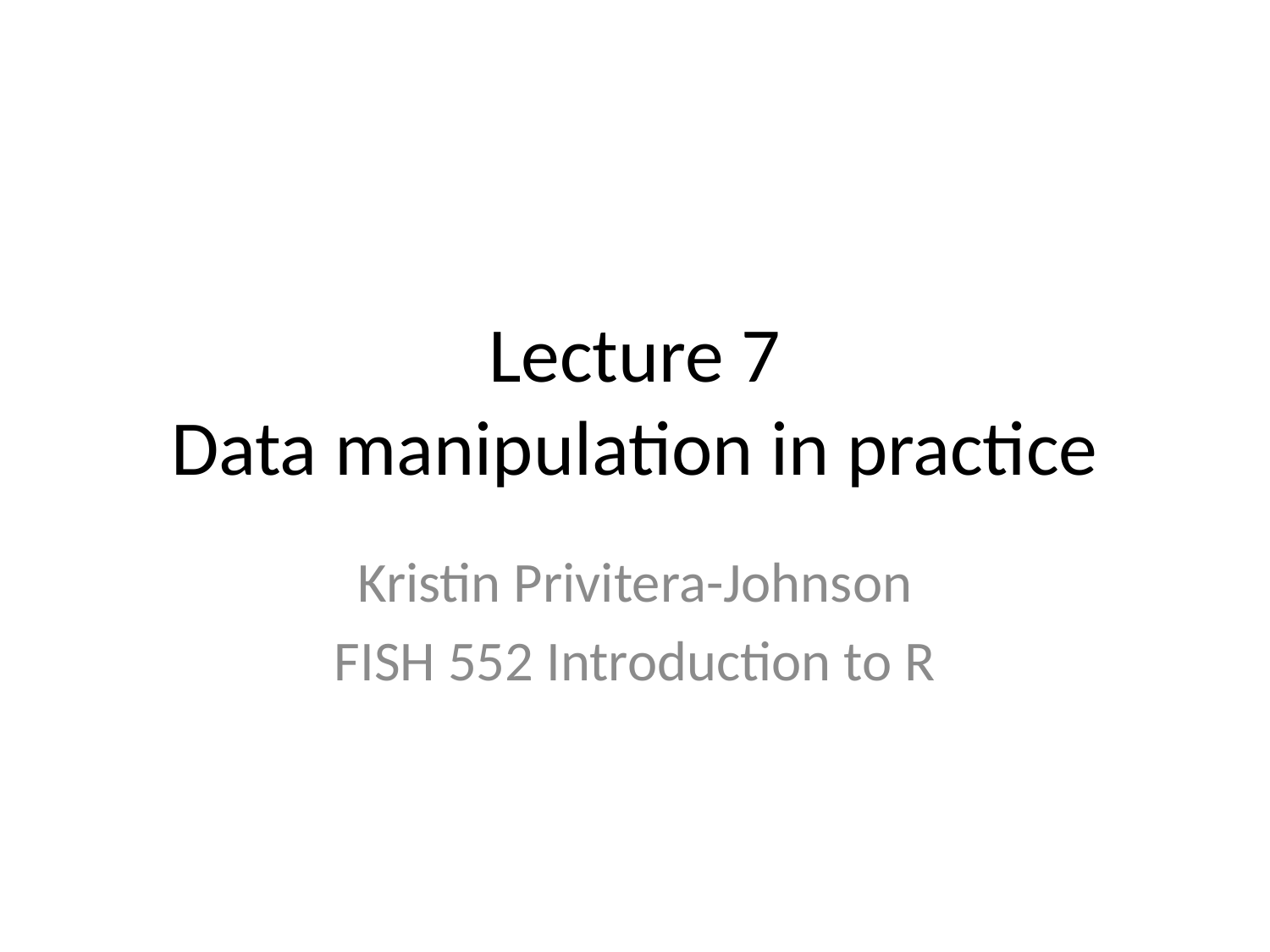

# Lecture 7 Data manipulation in practice
Kristin Privitera-Johnson
FISH 552 Introduction to R